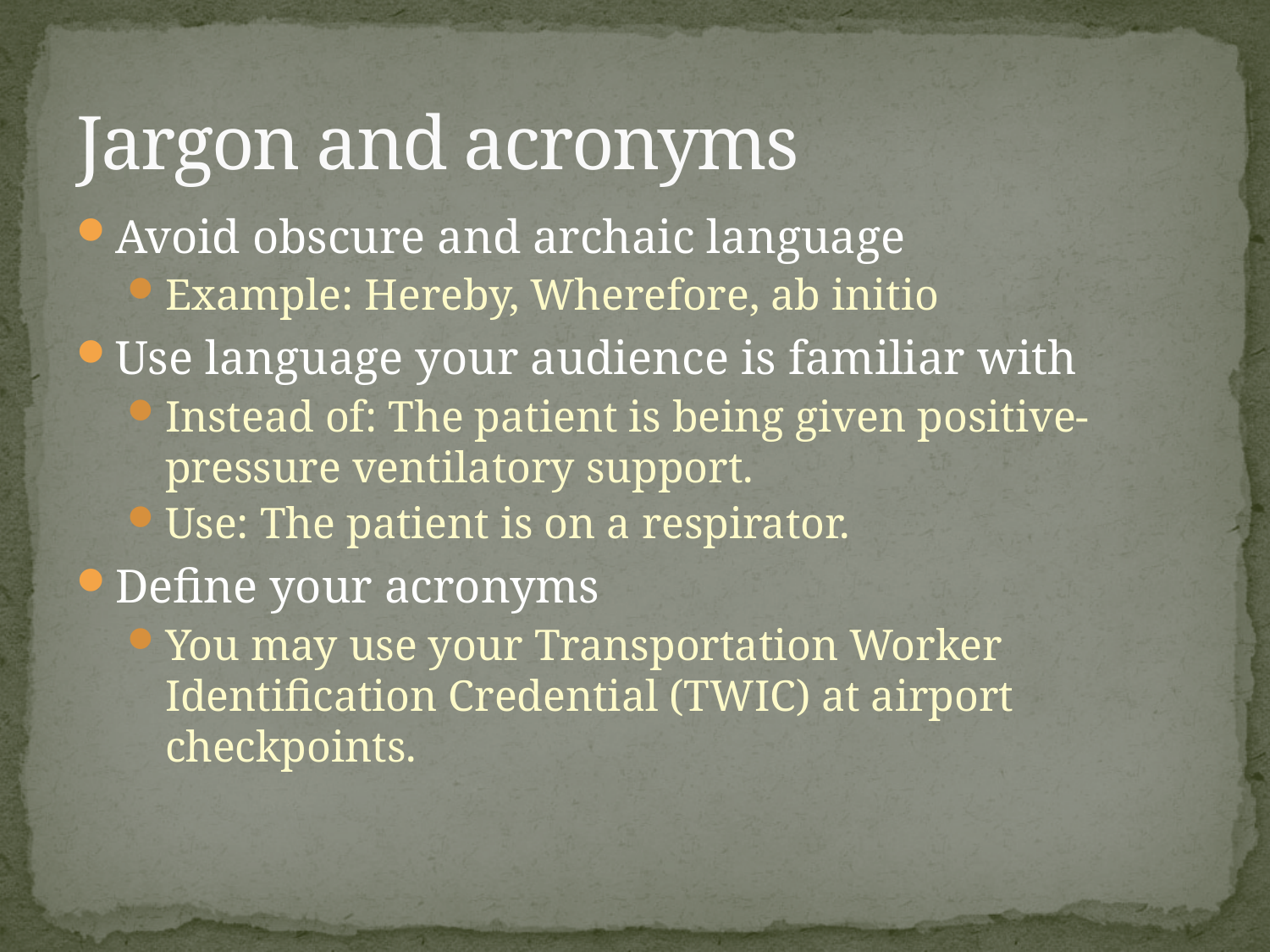

# Jargon and acronyms
Avoid obscure and archaic language
Example: Hereby, Wherefore, ab initio
Use language your audience is familiar with
Instead of: The patient is being given positive-pressure ventilatory support.
Use: The patient is on a respirator.
Define your acronyms
You may use your Transportation Worker Identification Credential (TWIC) at airport checkpoints.